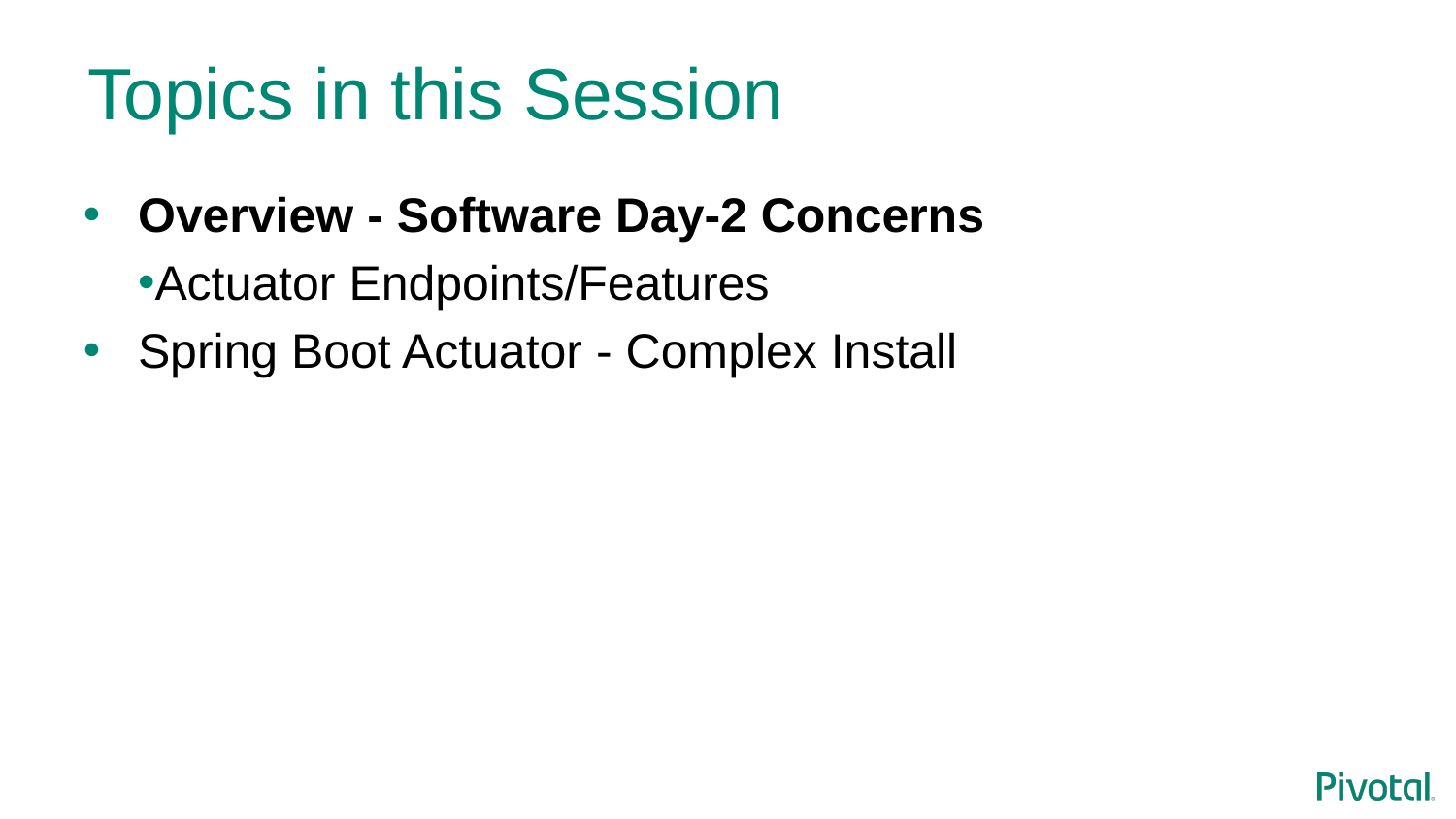

# Topics in this Session

Overview - Software Day-2 Concerns
Actuator Endpoints/Features
Spring Boot Actuator - Complex Install